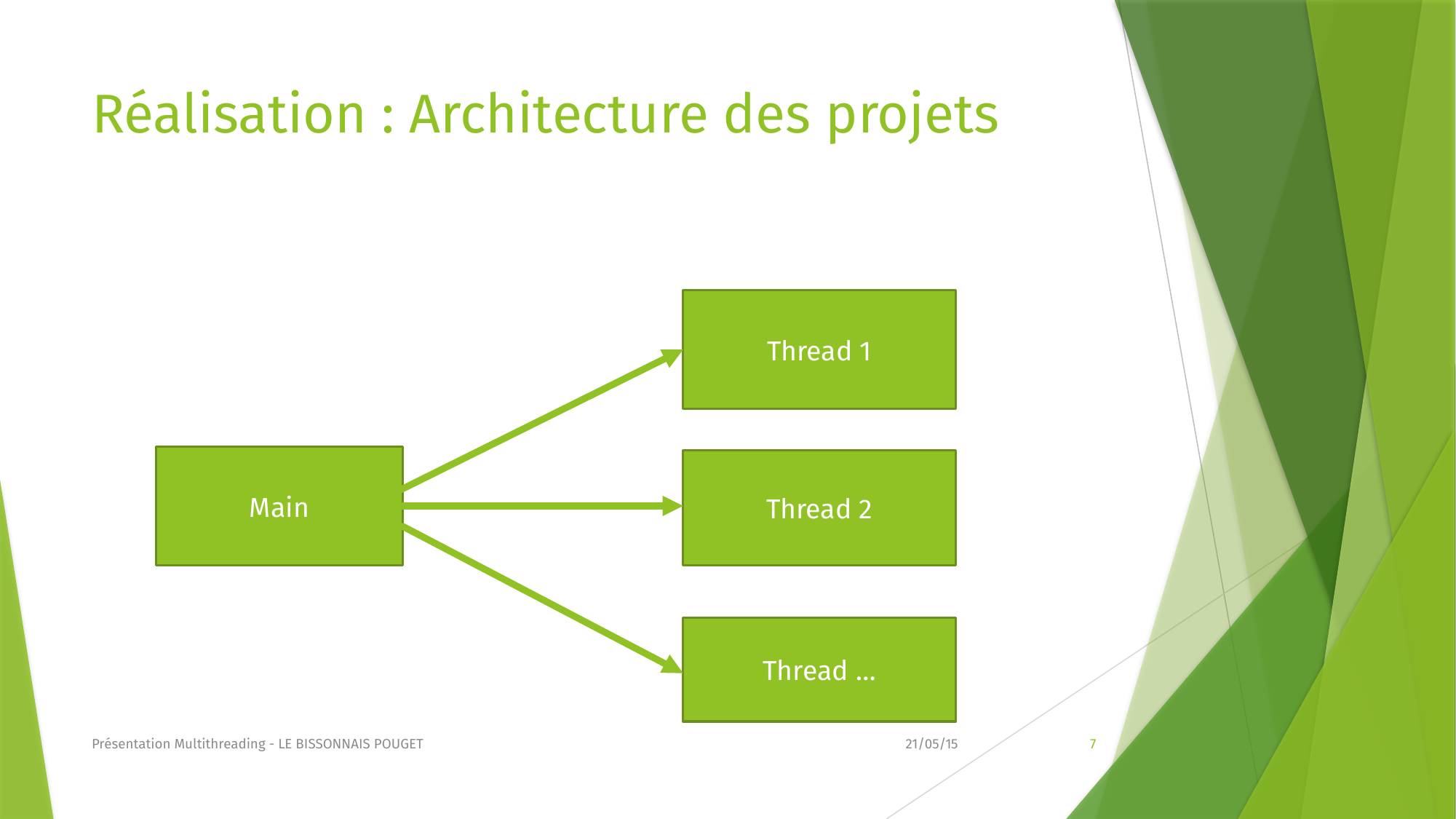

# Réalisation : Architecture des projets

Thread 1
Main
Thread 2
Thread …
Présentation Multithreading - LE BISSONNAIS POUGET
21/05/15
7